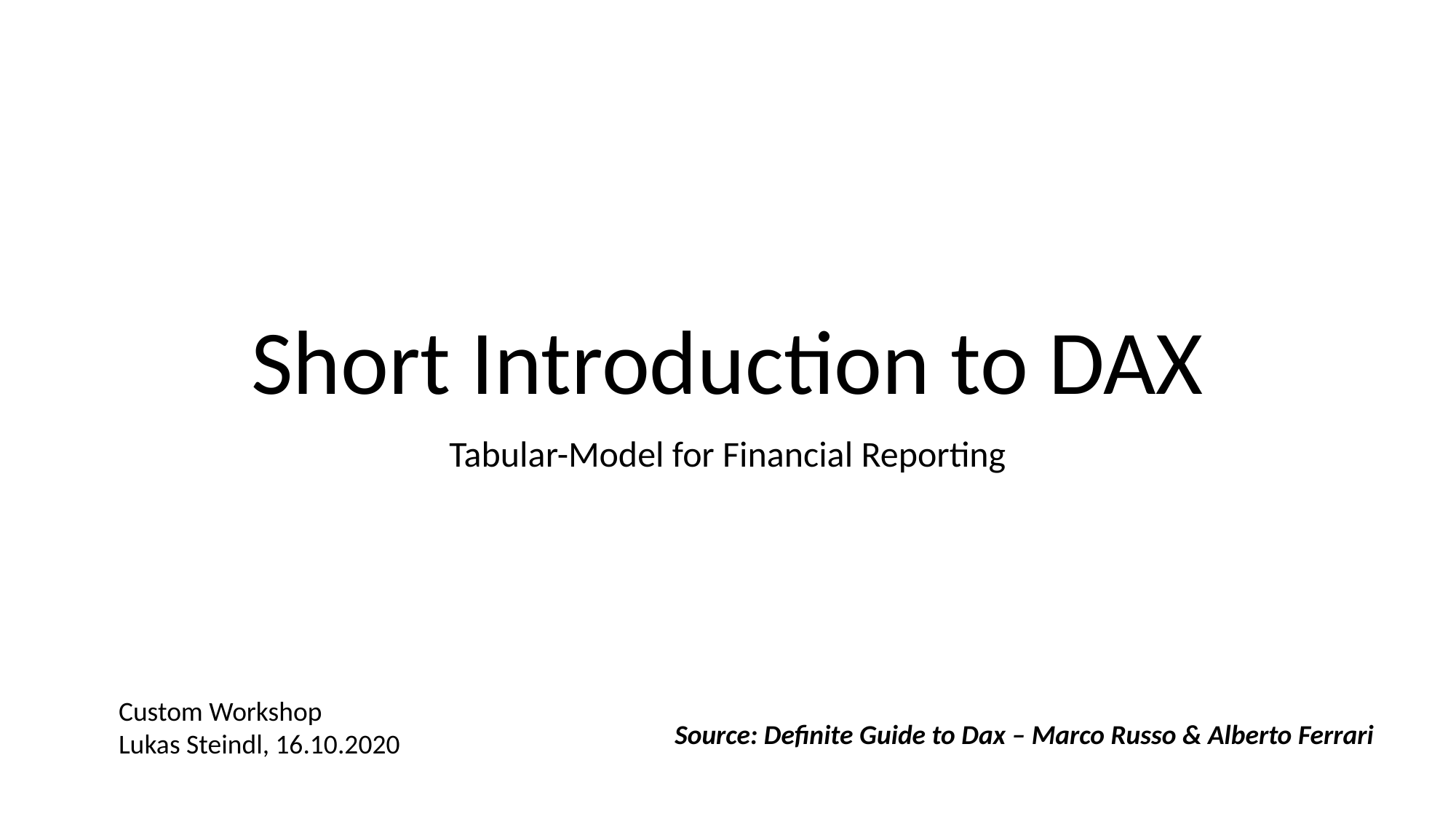

# Short Introduction to DAX
Tabular-Model for Financial Reporting

Custom Workshop
Lukas Steindl, 16.10.2020
Source: Definite Guide to Dax – Marco Russo & Alberto Ferrari